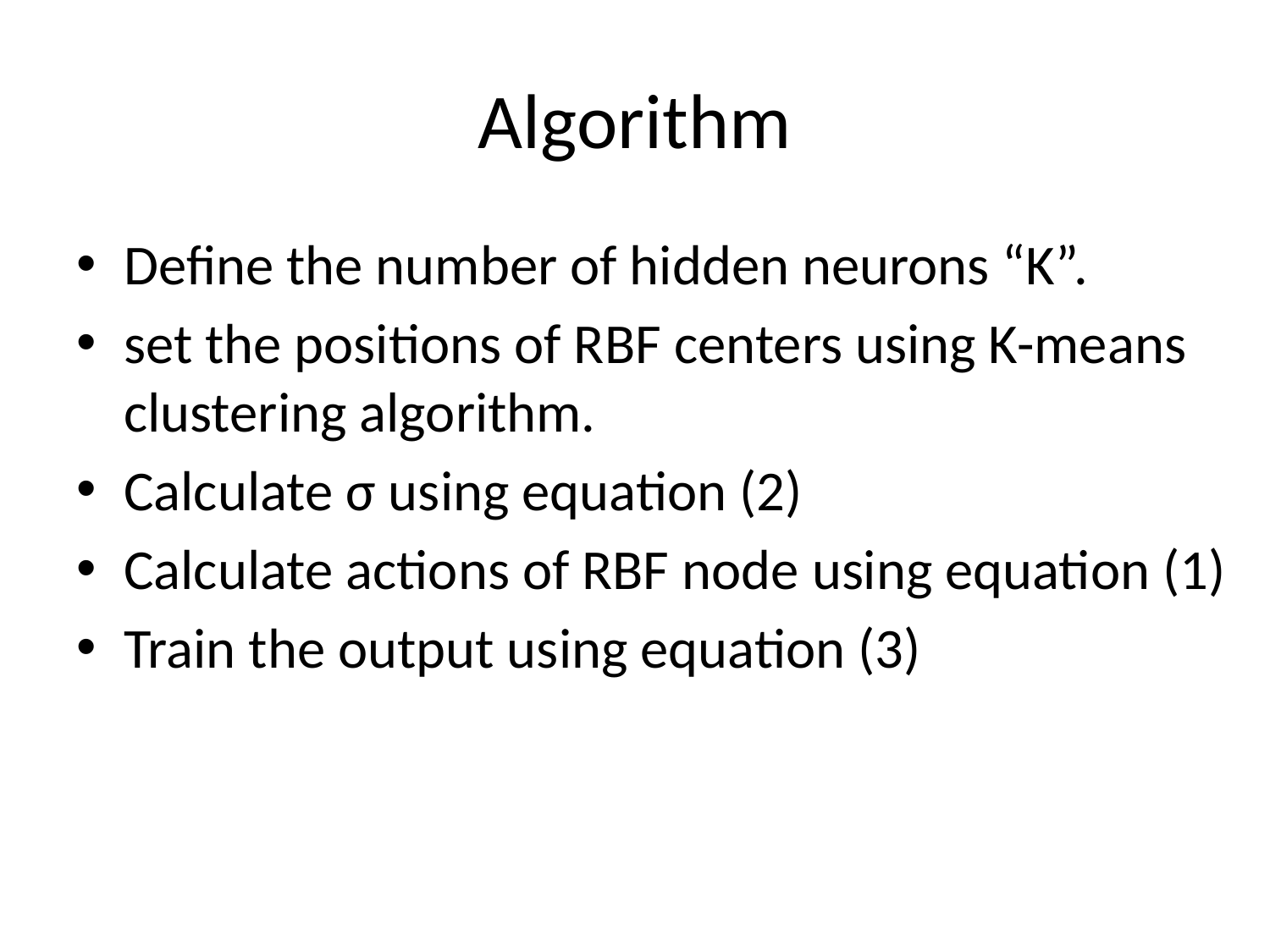

# Algorithm
Define the number of hidden neurons “K”.
set the positions of RBF centers using K-means clustering algorithm.
Calculate σ using equation (2)
Calculate actions of RBF node using equation (1)
Train the output using equation (3)